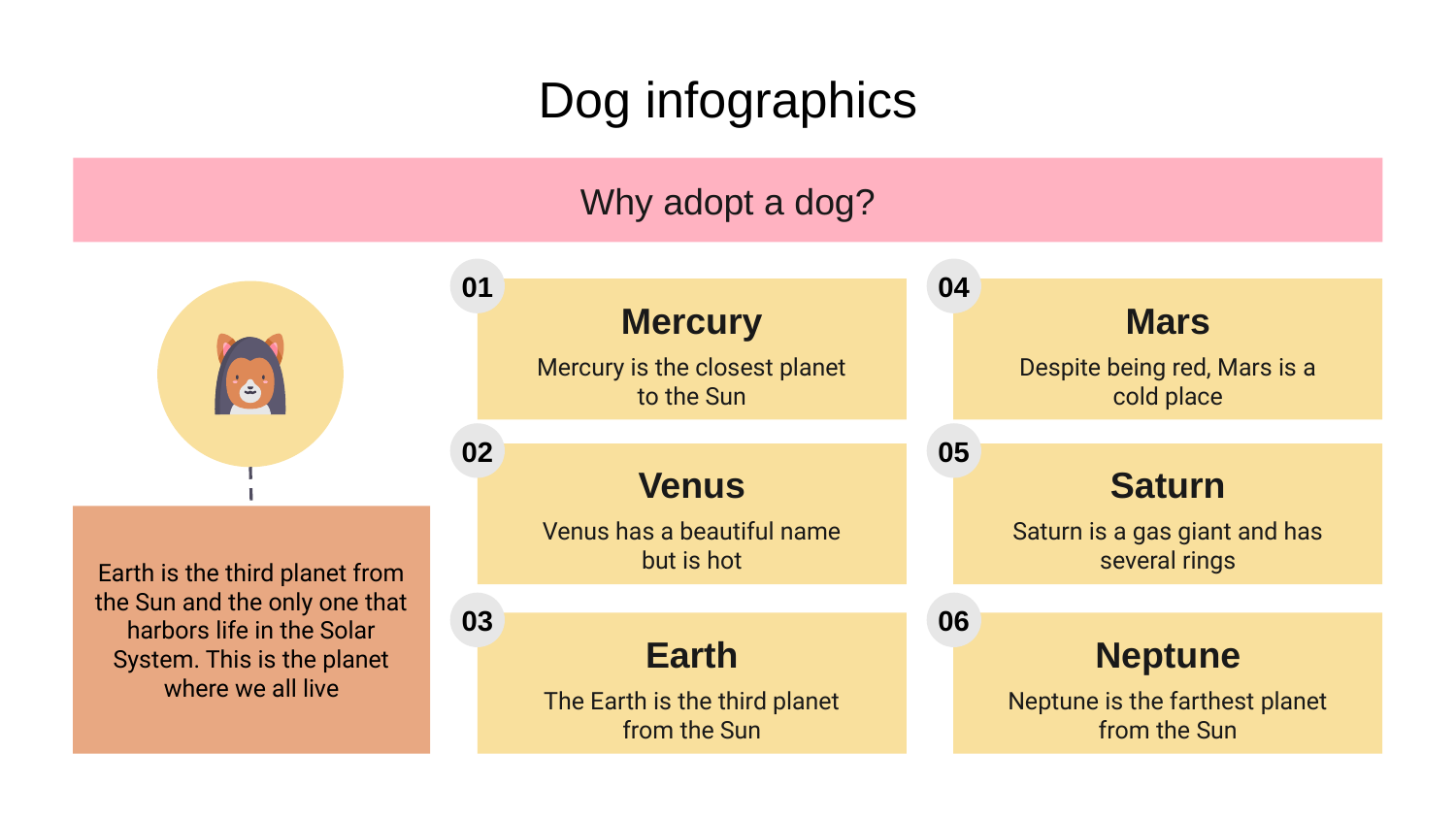

# Dog infographics
Why adopt a dog?
01

Mercury
Mercury is the closest planet to the Sun
04

Mars
Despite being red, Mars is a cold place

Earth is the third planet from the Sun and the only one that harbors life in the Solar System. This is the planet where we all live

02

Venus
Venus has a beautiful name but is hot
05

Saturn
Saturn is a gas giant and has several rings
03

Earth
The Earth is the third planet from the Sun
06

Neptune
Neptune is the farthest planet from the Sun